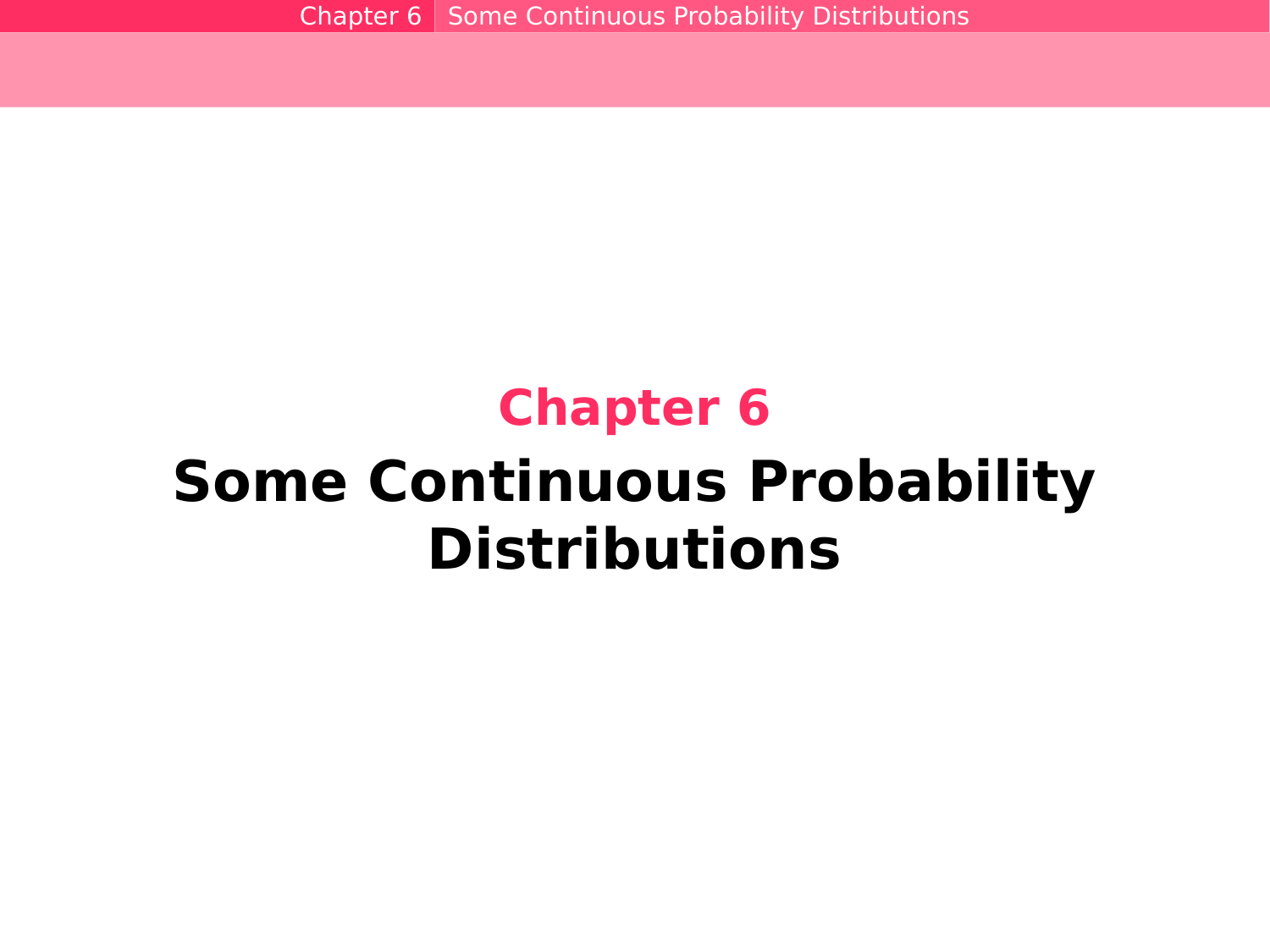

Chapter 6
Some Continuous Probability Distributions
#
Chapter 6
Some Continuous Probability Distributions